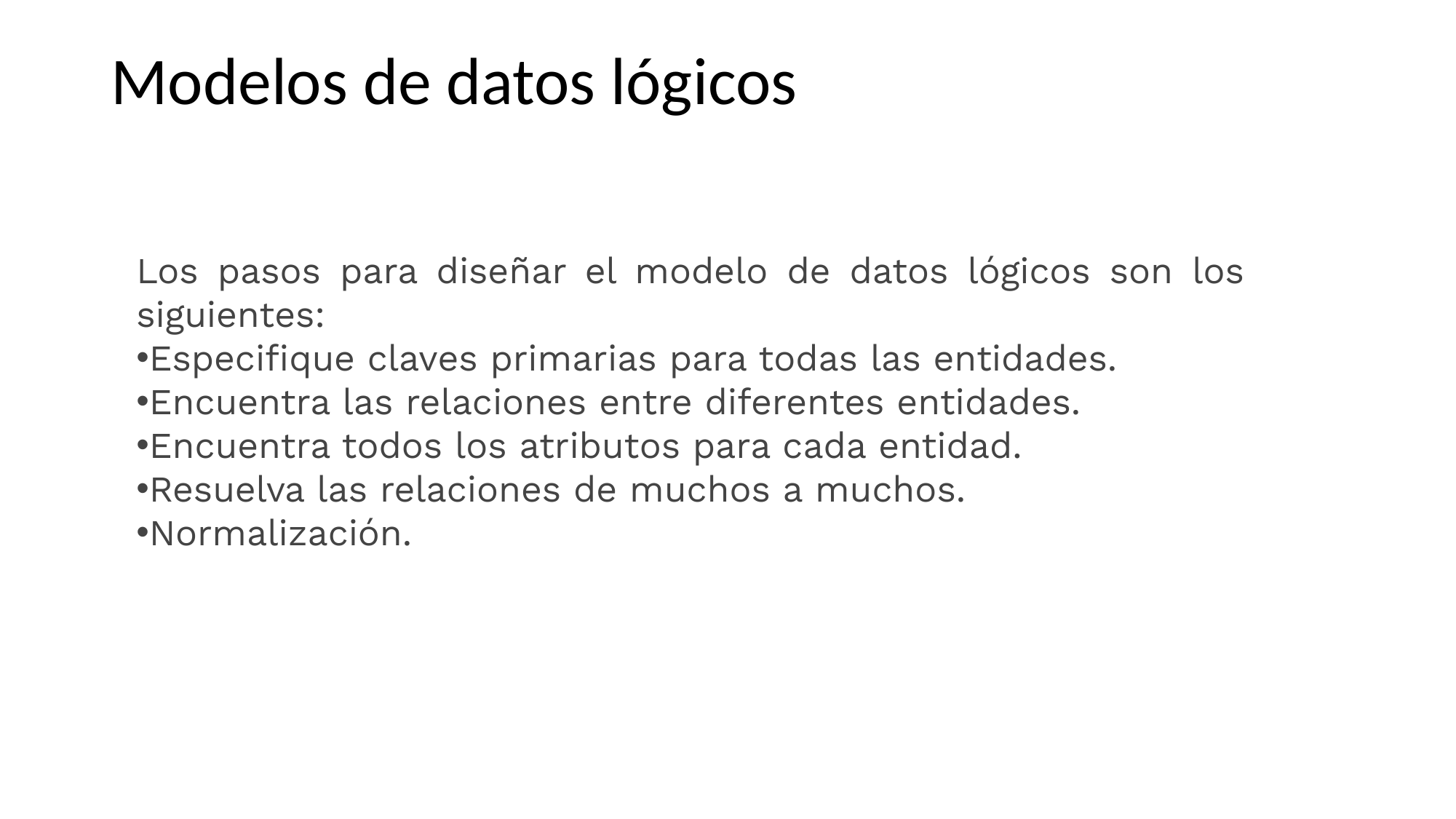

# Modelos de datos lógicos
Los pasos para diseñar el modelo de datos lógicos son los siguientes:
Especifique claves primarias para todas las entidades.
Encuentra las relaciones entre diferentes entidades.
Encuentra todos los atributos para cada entidad.
Resuelva las relaciones de muchos a muchos.
Normalización.